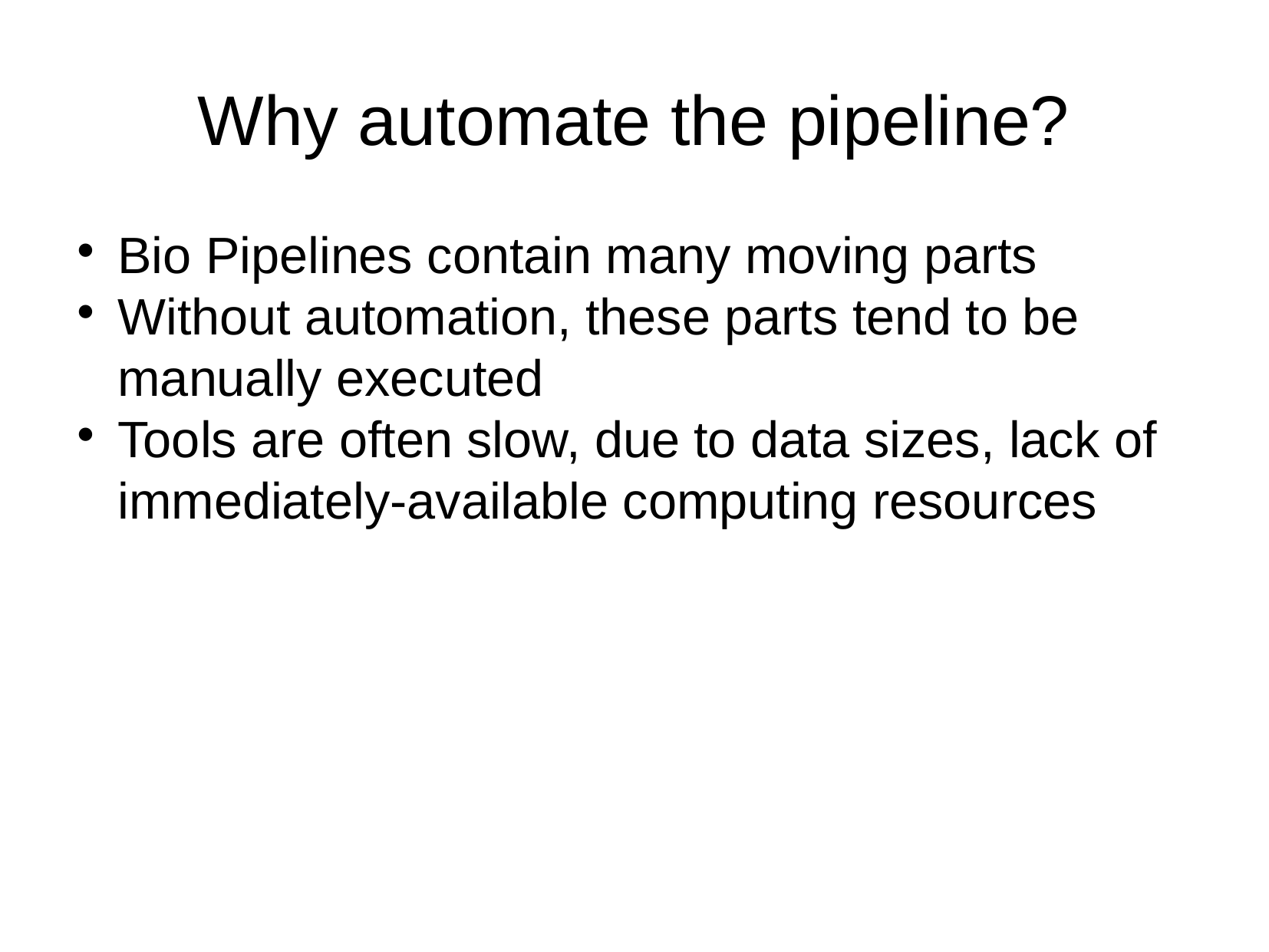

Why automate the pipeline?
Bio Pipelines contain many moving parts
Without automation, these parts tend to be manually executed
Tools are often slow, due to data sizes, lack of immediately-available computing resources